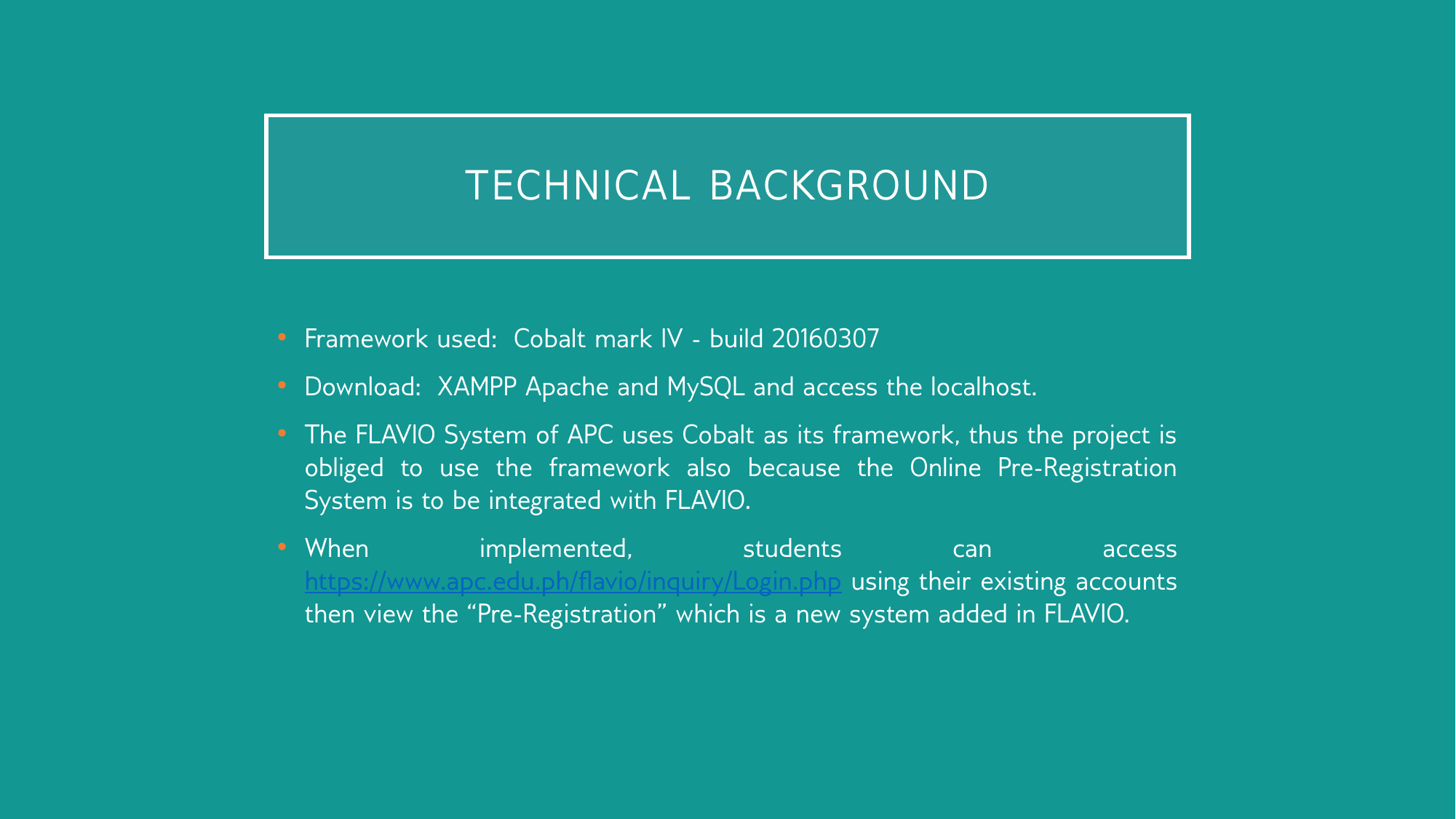

# Technical background
Framework used:  Cobalt mark IV - build 20160307
Download:  XAMPP Apache and MySQL and access the localhost.
The FLAVIO System of APC uses Cobalt as its framework, thus the project is obliged to use the framework also because the Online Pre-Registration System is to be integrated with FLAVIO.
When implemented, students can access https://www.apc.edu.ph/flavio/inquiry/Login.php using their existing accounts then view the “Pre-Registration” which is a new system added in FLAVIO.